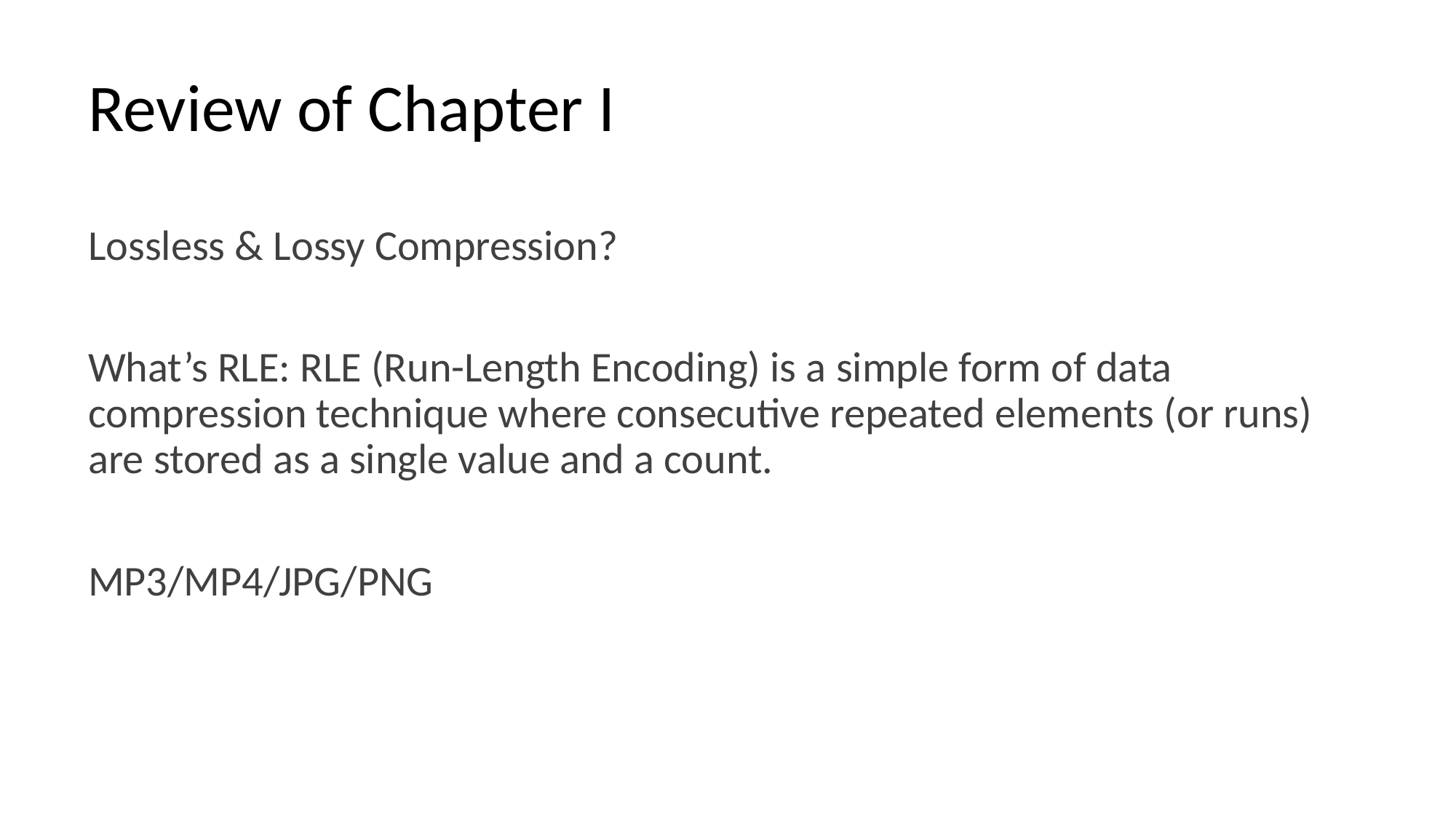

# Review of Chapter I
Lossless & Lossy Compression?

What’s RLE: RLE (Run-Length Encoding) is a simple form of data compression technique where consecutive repeated elements (or runs) are stored as a single value and a count.

MP3/MP4/JPG/PNG